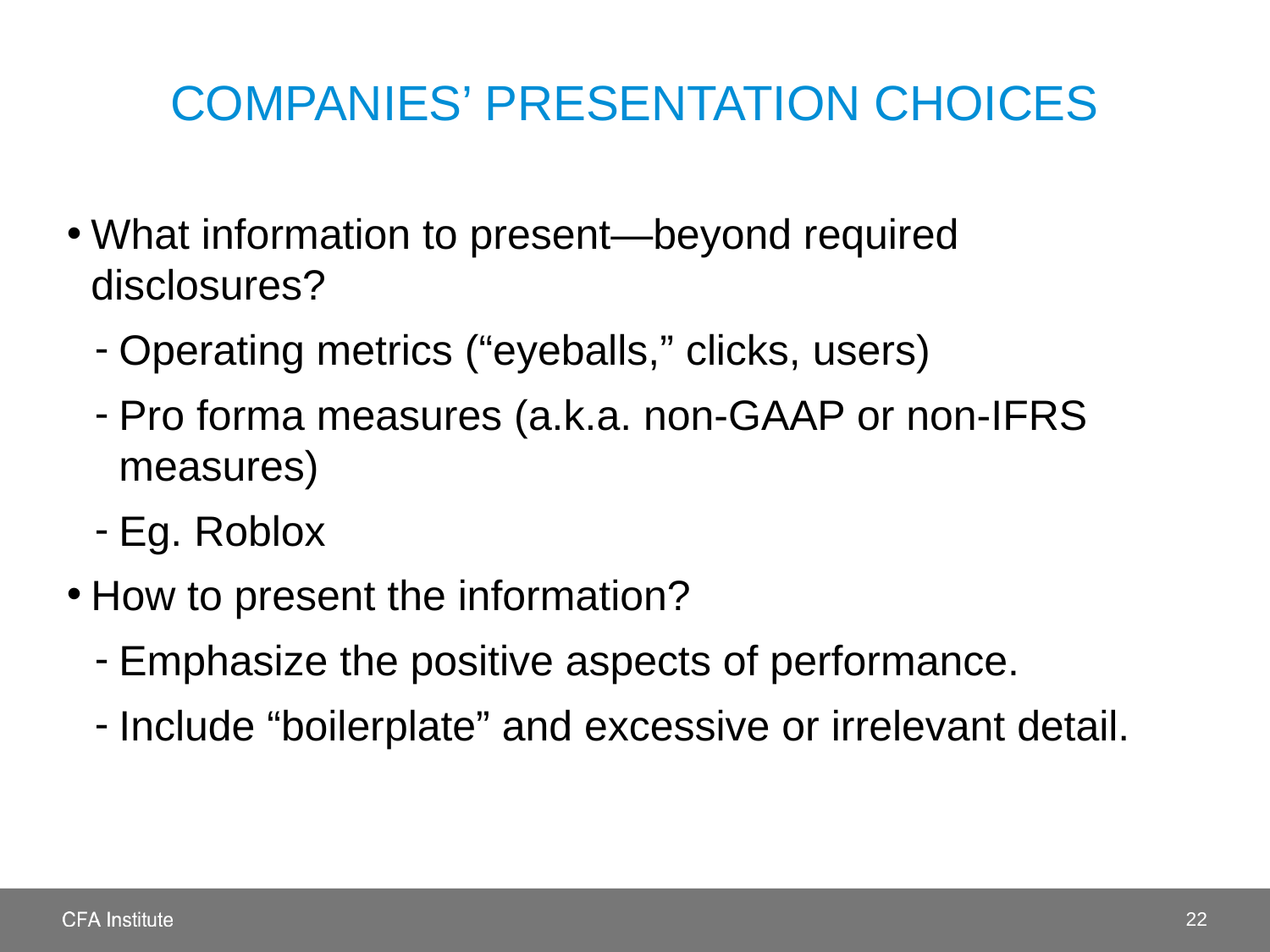

# Companies’ Presentation choices
What information to present—beyond required disclosures?
Operating metrics (“eyeballs,” clicks, users)
Pro forma measures (a.k.a. non-GAAP or non-IFRS measures)
Eg. Roblox
How to present the information?
Emphasize the positive aspects of performance.
Include “boilerplate” and excessive or irrelevant detail.
22